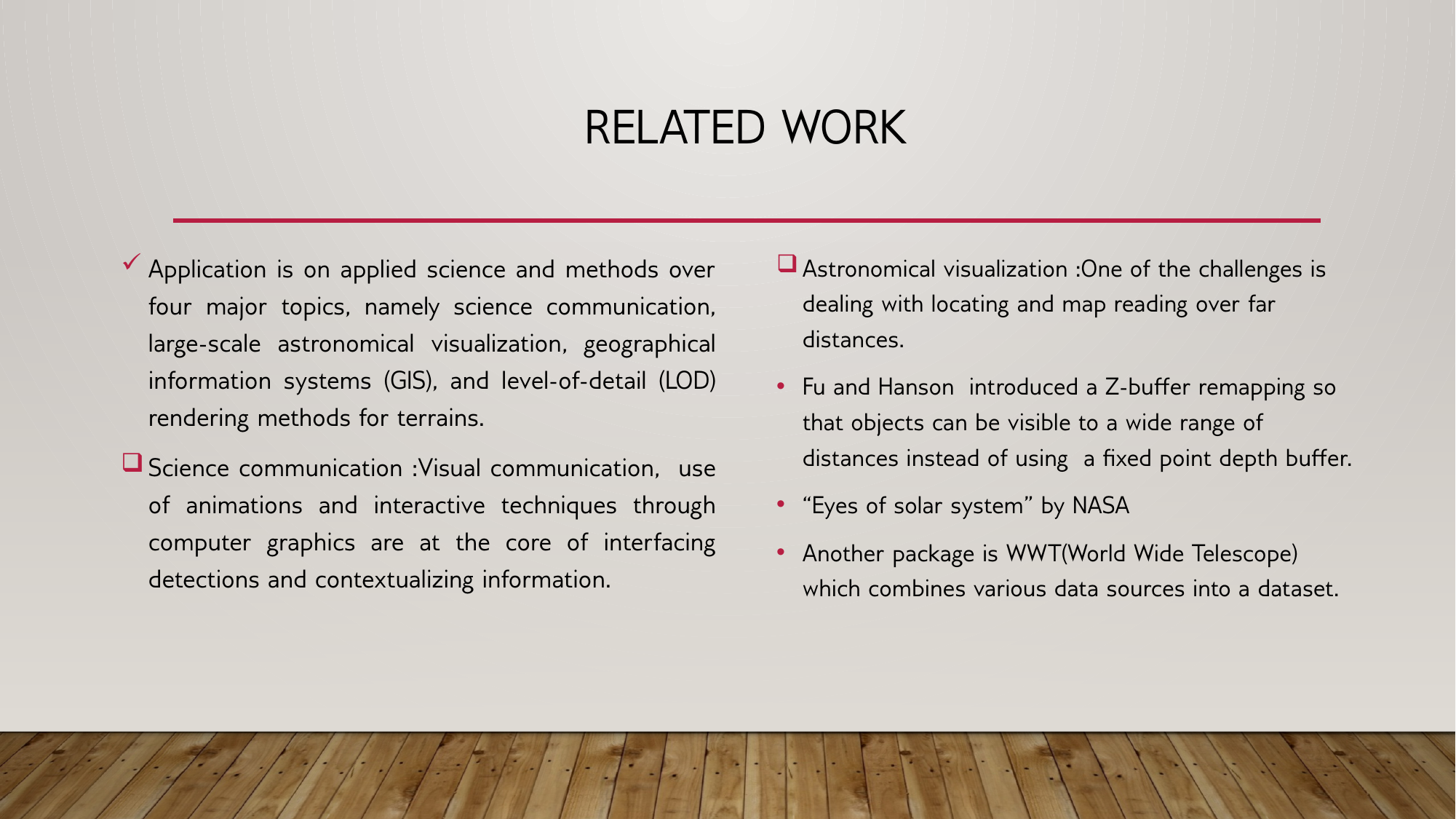

# RELATED WORK
Application is on applied science and methods over four major topics, namely science communication, large-scale astronomical visualization, geographical information systems (GIS), and level-of-detail (LOD) rendering methods for terrains.
Science communication :Visual communication,  use of animations and interactive techniques through computer graphics are at the core of interfacing detections and contextualizing information.
Astronomical visualization :One of the challenges is dealing with locating and map reading over far distances.
Fu and Hanson  introduced a Z-buffer remapping so that objects can be visible to a wide range of distances instead of using  a fixed point depth buffer.
“Eyes of solar system” by NASA
Another package is WWT(World Wide Telescope) which combines various data sources into a dataset.